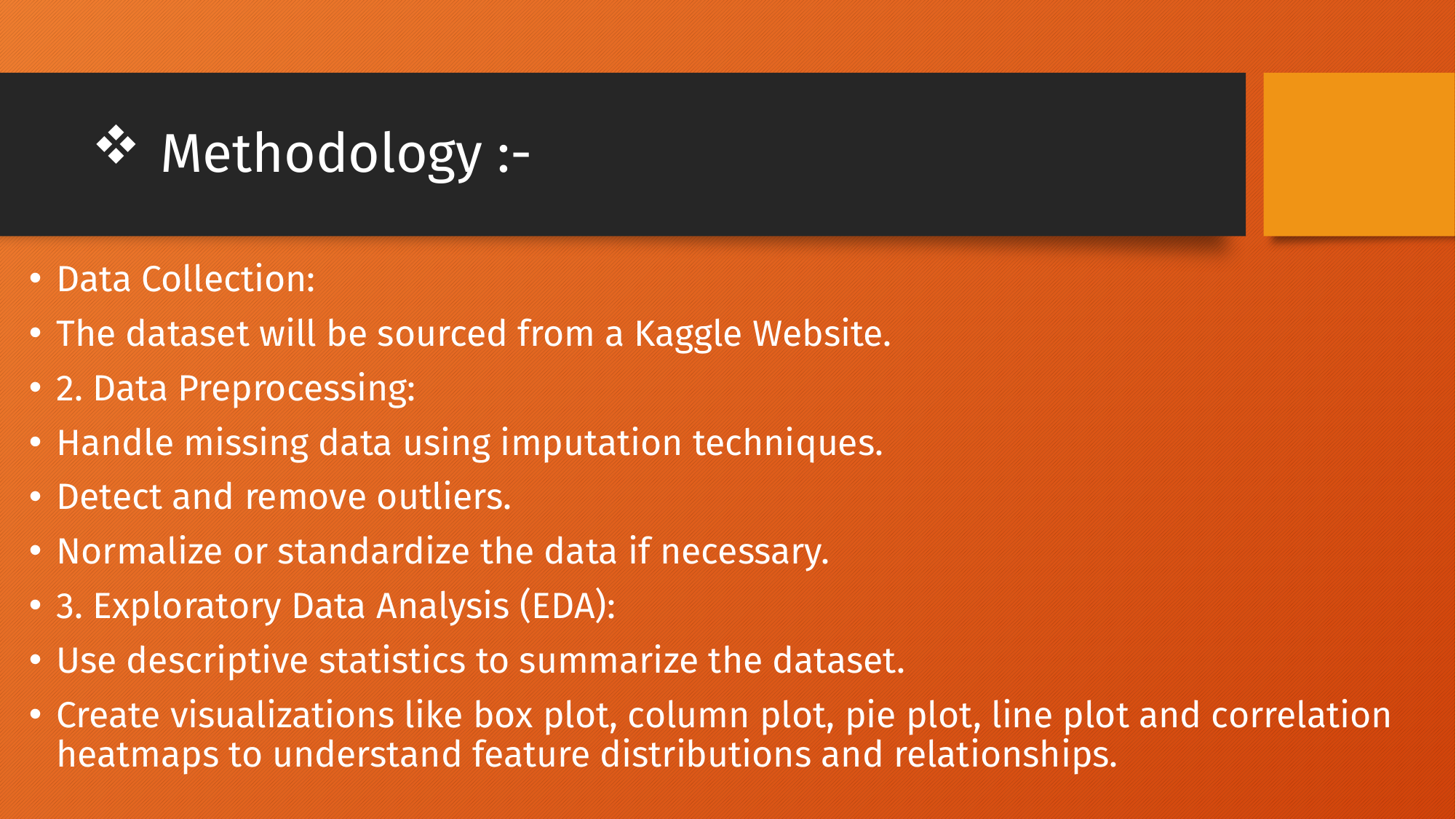

# Methodology :-
Data Collection:
The dataset will be sourced from a Kaggle Website.
2. Data Preprocessing:
Handle missing data using imputation techniques.
Detect and remove outliers.
Normalize or standardize the data if necessary.
3. Exploratory Data Analysis (EDA):
Use descriptive statistics to summarize the dataset.
Create visualizations like box plot, column plot, pie plot, line plot and correlation heatmaps to understand feature distributions and relationships.